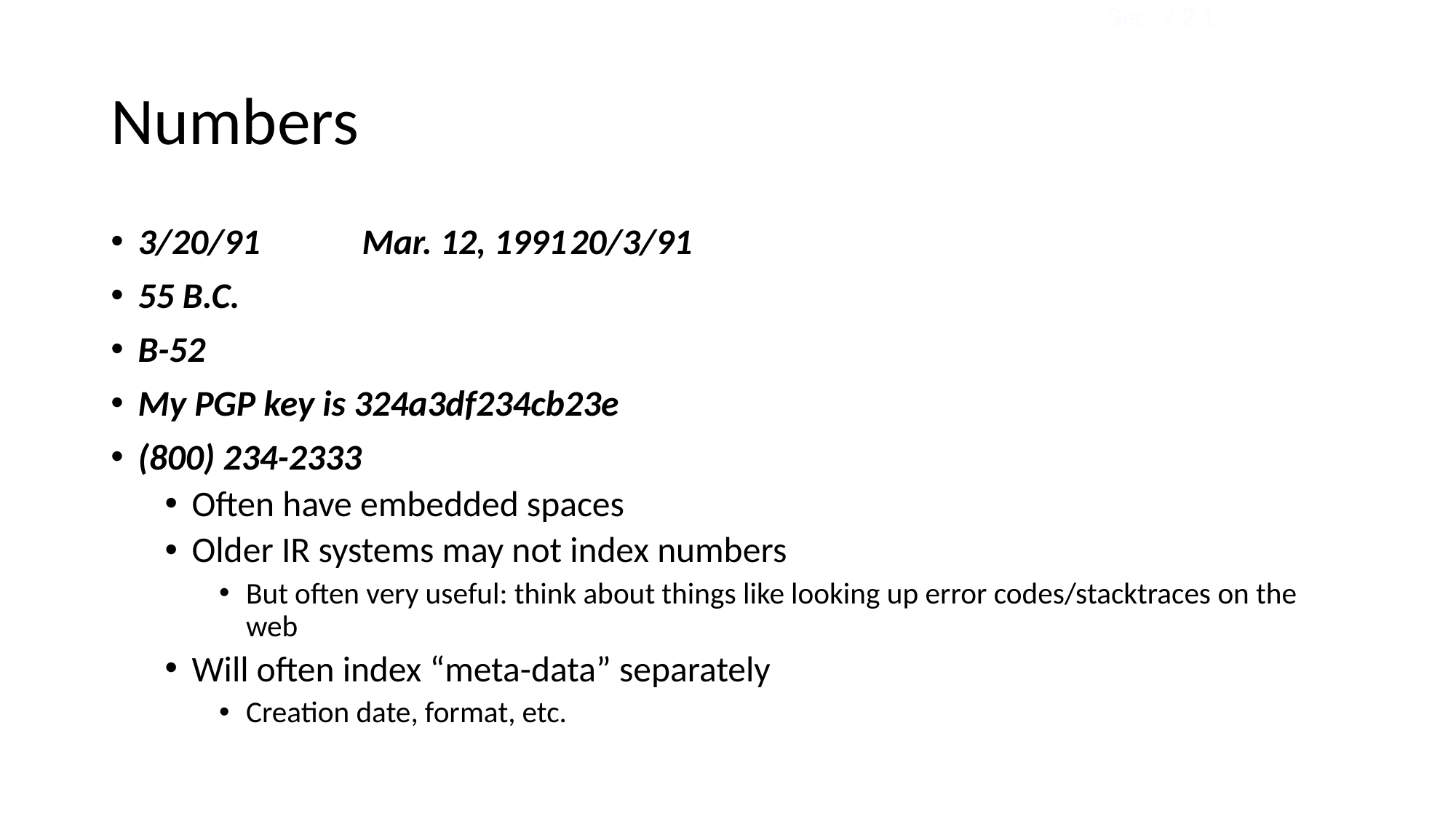

Sec. 2.2.1
# Numbers
3/20/91			 Mar. 12, 1991				20/3/91
55 B.C.
B-52
My PGP key is 324a3df234cb23e
(800) 234-2333
Often have embedded spaces
Older IR systems may not index numbers
But often very useful: think about things like looking up error codes/stacktraces on the web
Will often index “meta-data” separately
Creation date, format, etc.